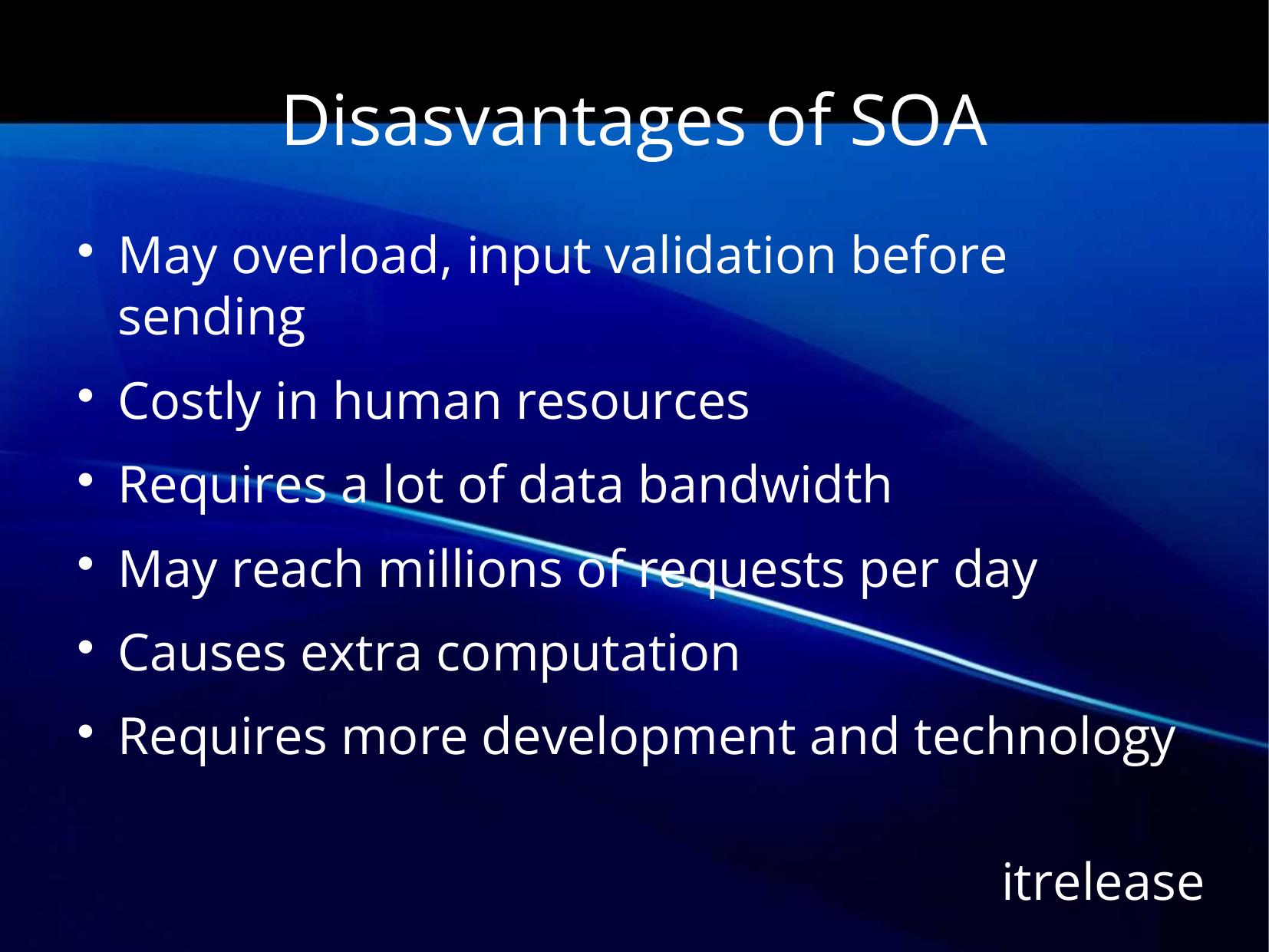

Disasvantages of SOA
May overload, input validation before sending
Costly in human resources
Requires a lot of data bandwidth
May reach millions of requests per day
Causes extra computation
Requires more development and technology

itrelease